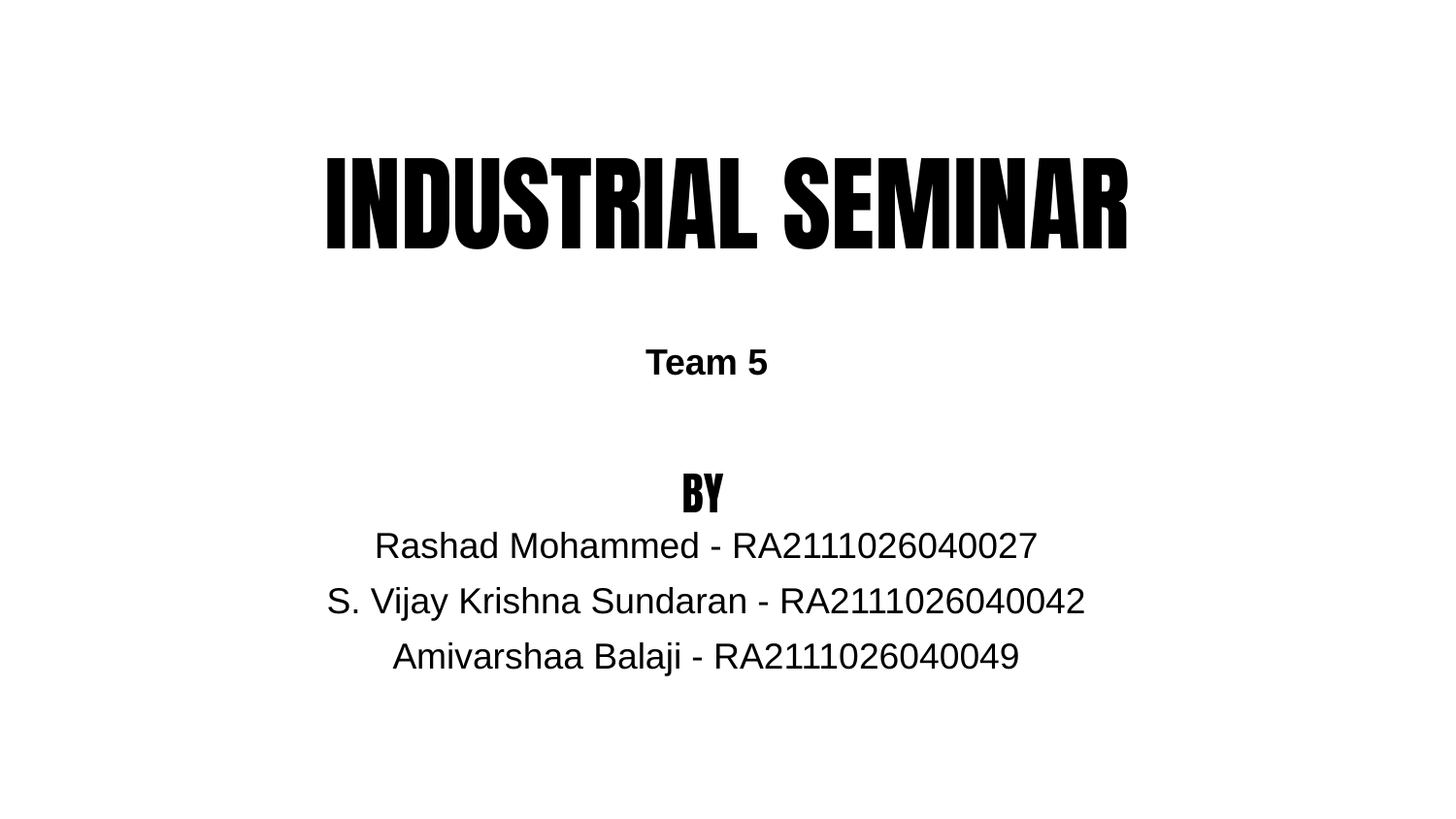

# INDUSTRIAL SEMINAR
Team 5
BY
Rashad Mohammed - RA2111026040027
S. Vijay Krishna Sundaran - RA2111026040042
Amivarshaa Balaji - RA2111026040049